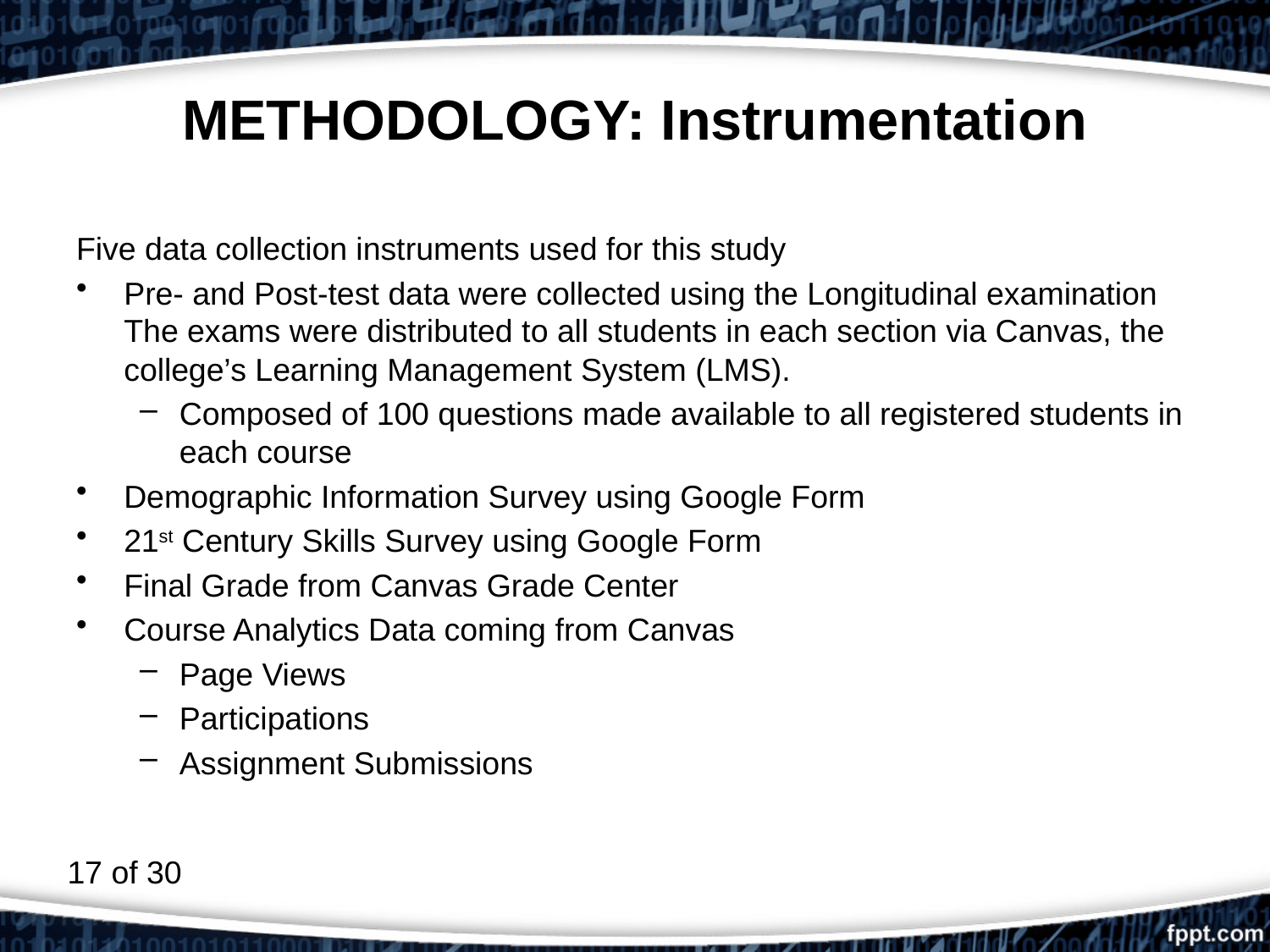

# METHODOLOGY: Instrumentation
Five data collection instruments used for this study
Pre- and Post-test data were collected using the Longitudinal examination The exams were distributed to all students in each section via Canvas, the college’s Learning Management System (LMS).
Composed of 100 questions made available to all registered students in each course
Demographic Information Survey using Google Form
21st Century Skills Survey using Google Form
Final Grade from Canvas Grade Center
Course Analytics Data coming from Canvas
Page Views
Participations
Assignment Submissions

17 of 30